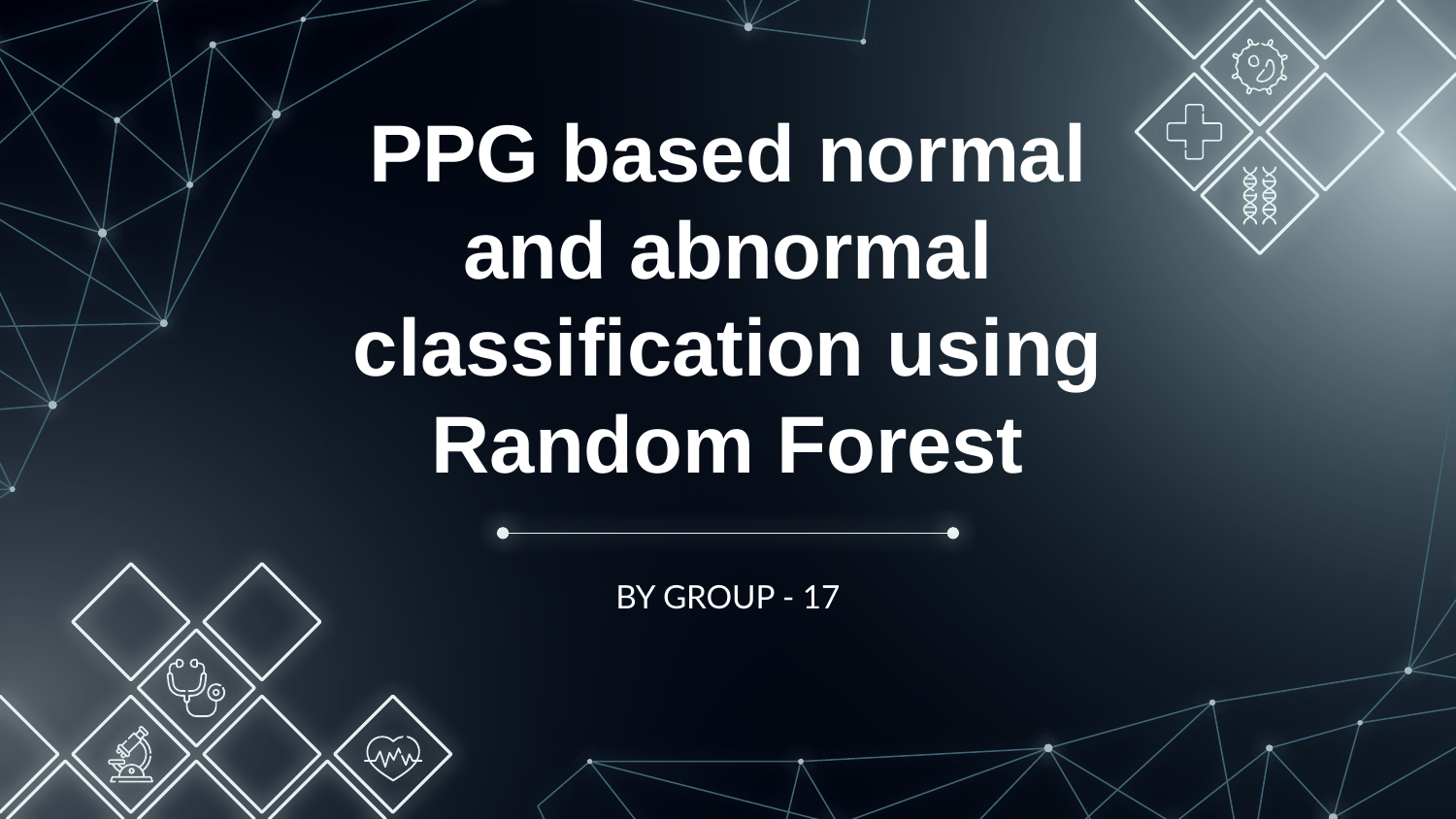

# PPG based normal and abnormal classification using Random Forest
BY GROUP - 17